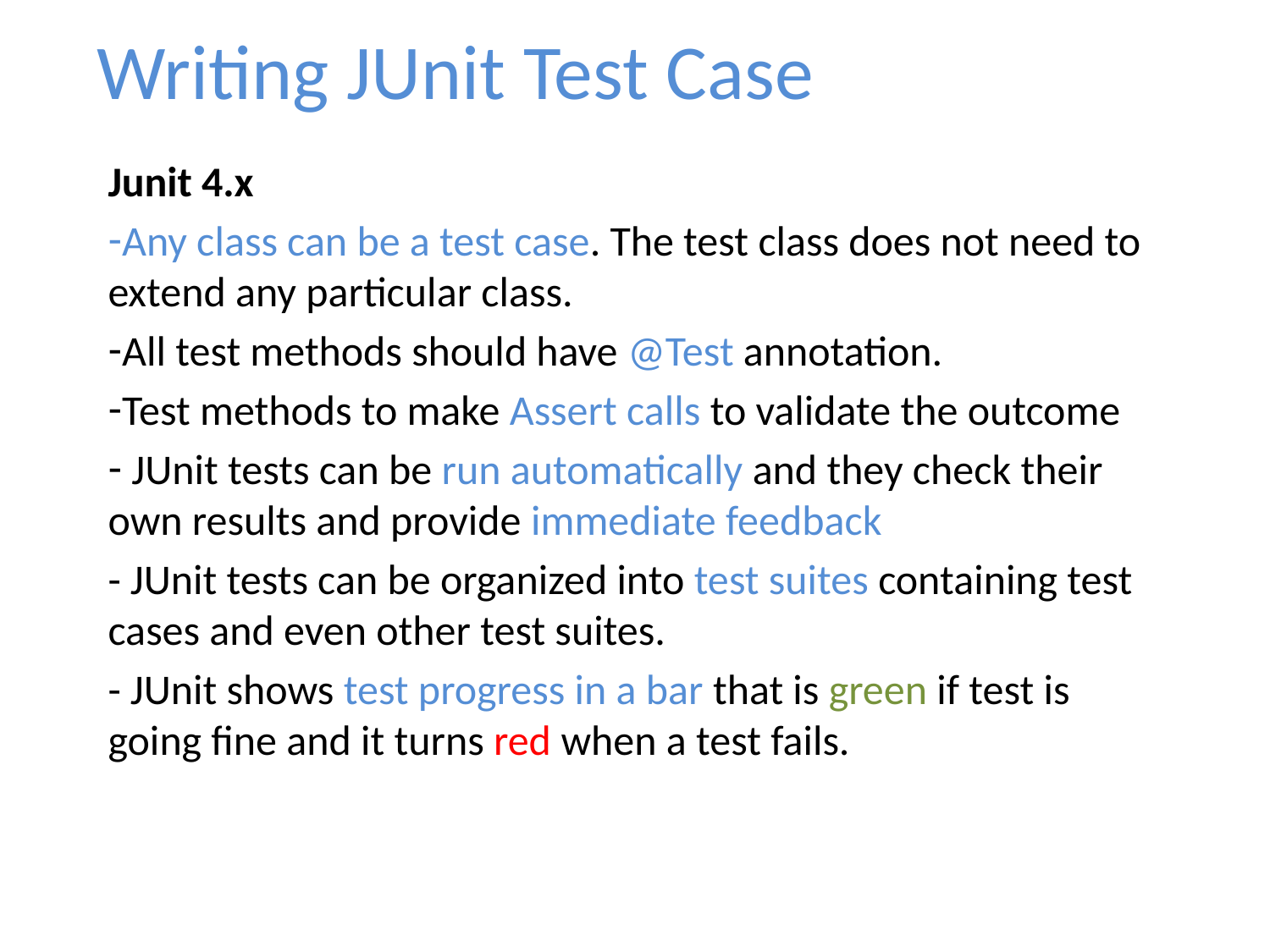

# Writing JUnit Test Case
Junit 4.x
Any class can be a test case. The test class does not need to extend any particular class.
All test methods should have @Test annotation.
Test methods to make Assert calls to validate the outcome
 JUnit tests can be run automatically and they check their own results and provide immediate feedback
- JUnit tests can be organized into test suites containing test cases and even other test suites.
- JUnit shows test progress in a bar that is green if test is going fine and it turns red when a test fails.